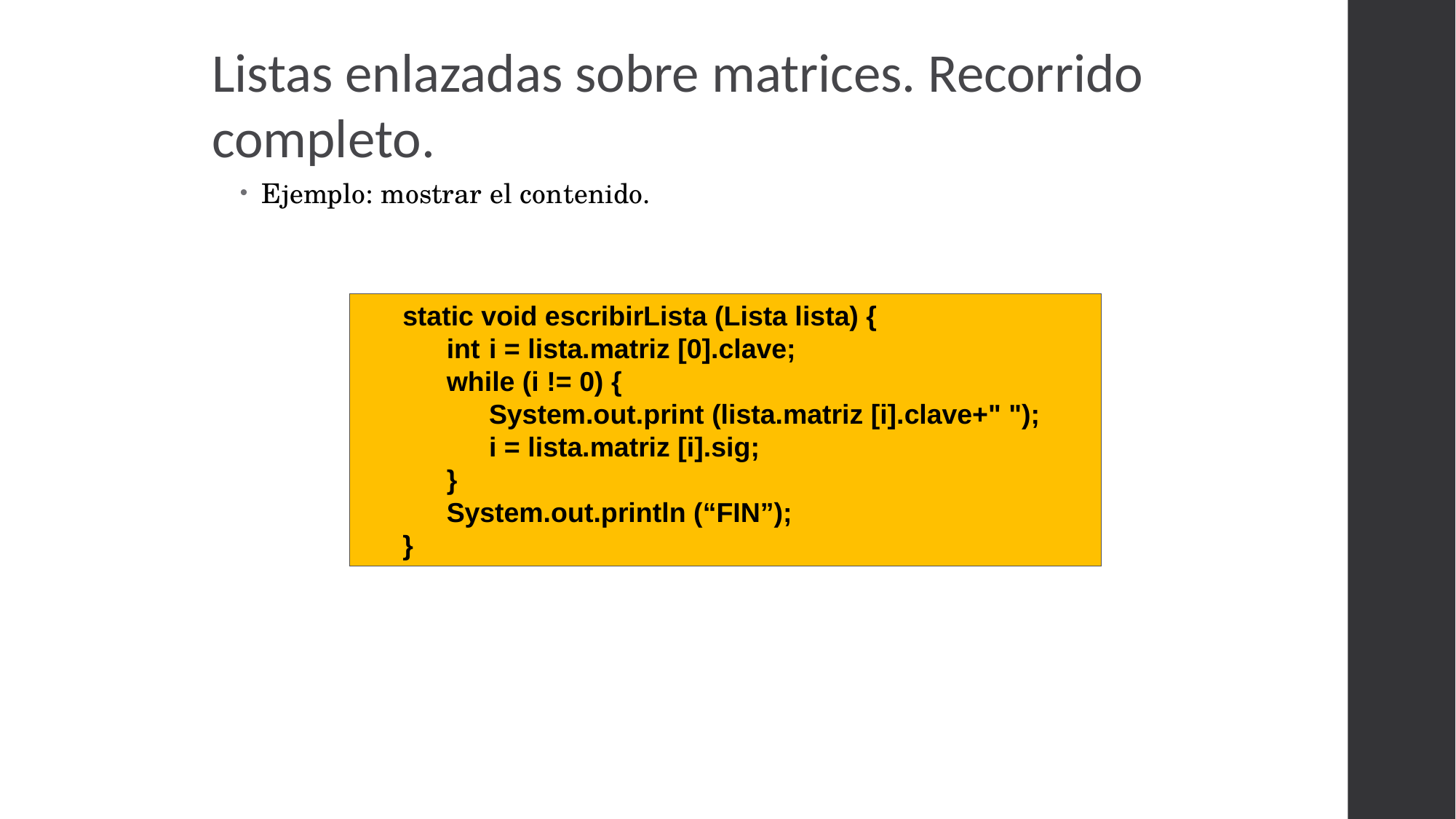

Listas enlazadas sobre matrices. Recorrido completo.
Ejemplo: mostrar el contenido.
	static void escribirLista (Lista lista) {
		int	i = lista.matriz [0].clave;
		while (i != 0) {
			System.out.print (lista.matriz [i].clave+" ");
			i = lista.matriz [i].sig;
		}
		System.out.println (“FIN”);
	}